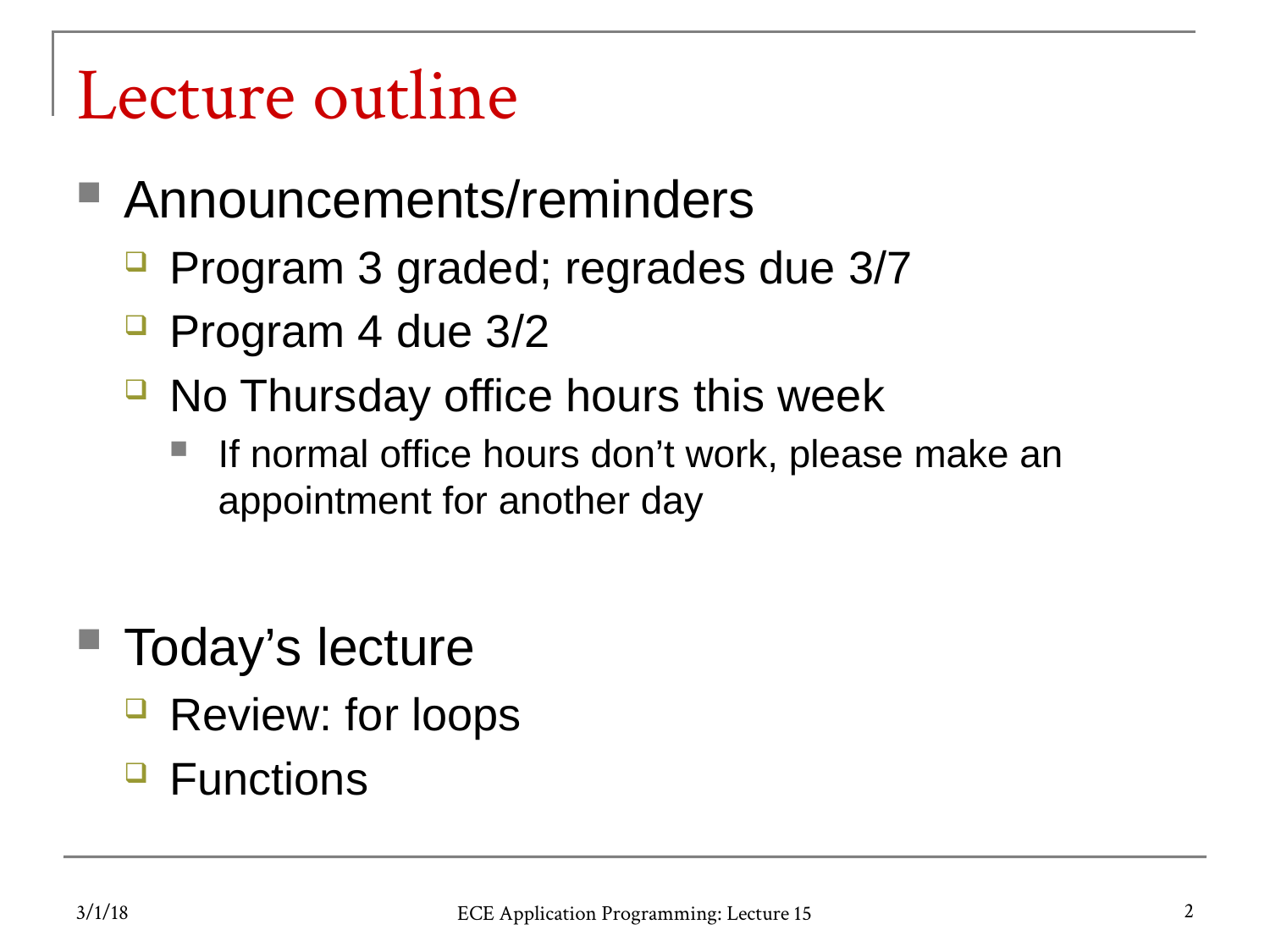

# Lecture outline
Announcements/reminders
Program 3 graded; regrades due 3/7
Program 4 due 3/2
No Thursday office hours this week
If normal office hours don’t work, please make an appointment for another day

Today’s lecture
Review: for loops
Functions
3/1/18
2
ECE Application Programming: Lecture 15